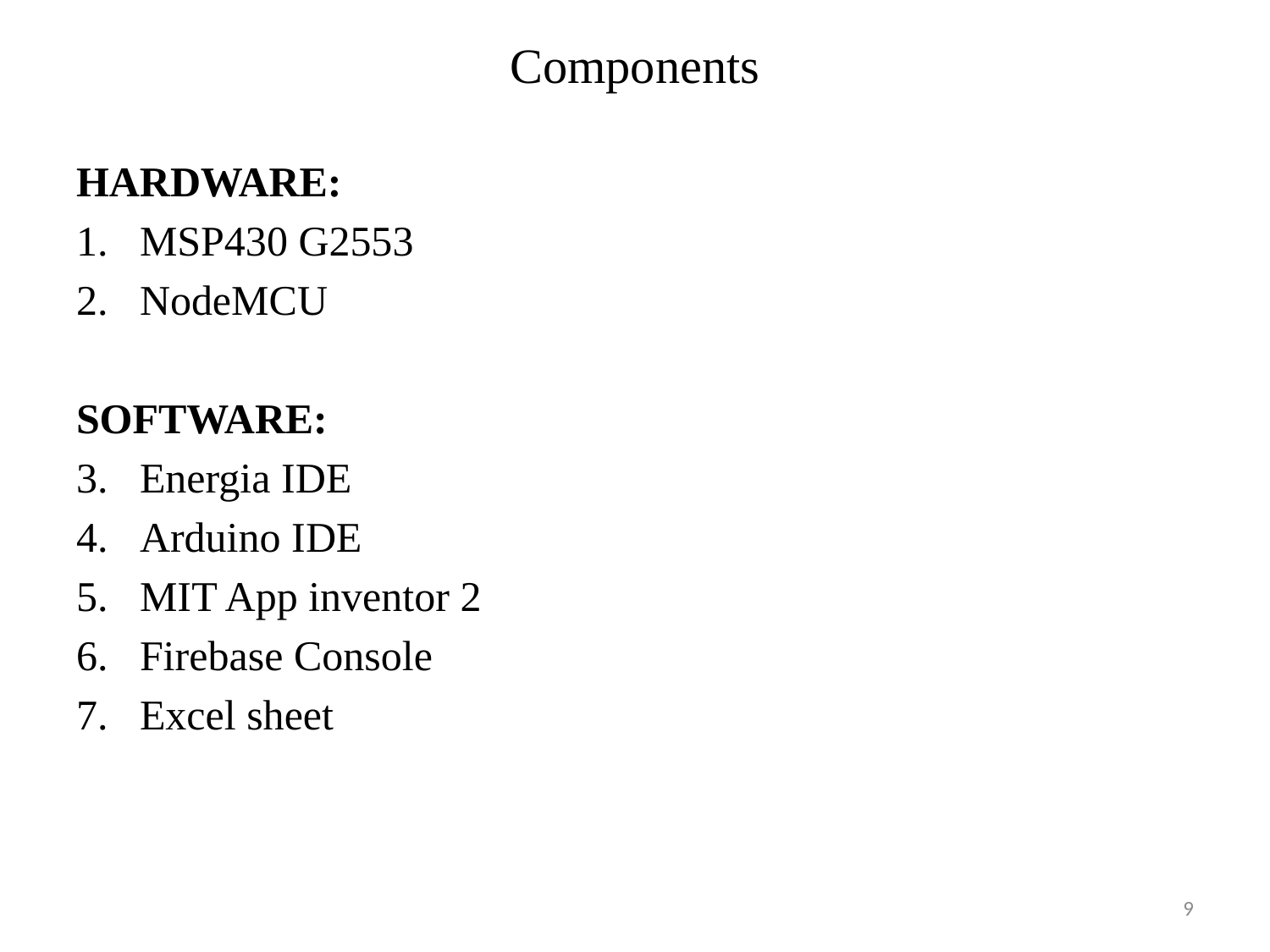

# Components
HARDWARE:
MSP430 G2553
NodeMCU

SOFTWARE:
Energia IDE
Arduino IDE
MIT App inventor 2
Firebase Console
Excel sheet
9